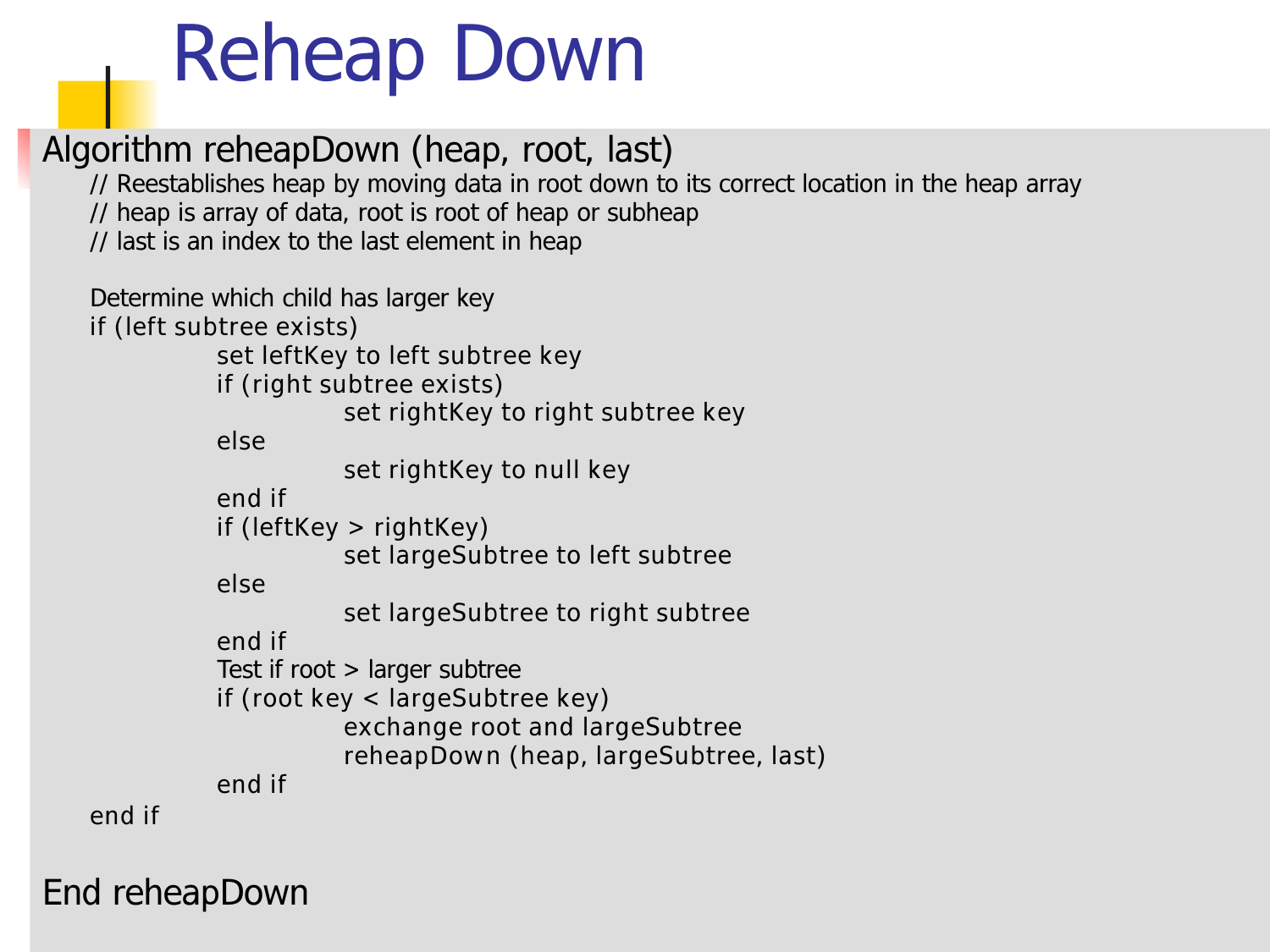

# Reheap Down
Algorithm reheapDown (heap, root, last)
	// Reestablishes heap by moving data in root down to its correct location in the heap array
	// heap is array of data, root is root of heap or subheap
	// last is an index to the last element in heap

	Determine which child has larger key
	if (left subtree exists)
		set leftKey to left subtree key
		if (right subtree exists)
			set rightKey to right subtree key
		else
			set rightKey to null key
		end if
		if (leftKey > rightKey)
			set largeSubtree to left subtree
		else
			set largeSubtree to right subtree
		end if
		Test if root > larger subtree
		if (root key < largeSubtree key)
			exchange root and largeSubtree
			reheapDown (heap, largeSubtree, last)
		end if
	end if

End reheapDown
101